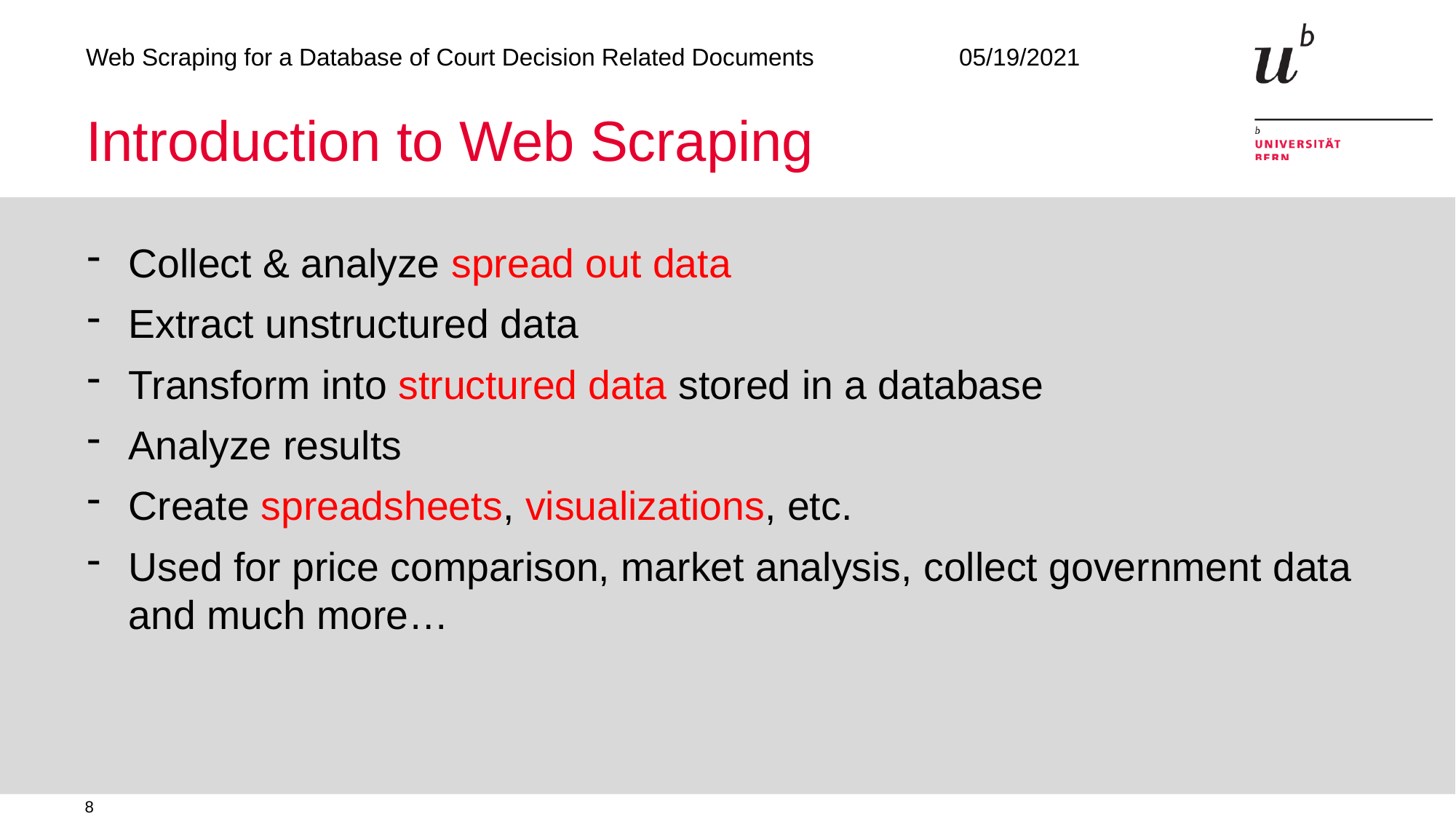

# Introduction to Web Scraping
Collect & analyze spread out data
Extract unstructured data
Transform into structured data stored in a database
Analyze results
Create spreadsheets, visualizations, etc.
Used for price comparison, market analysis, collect government data and much more…